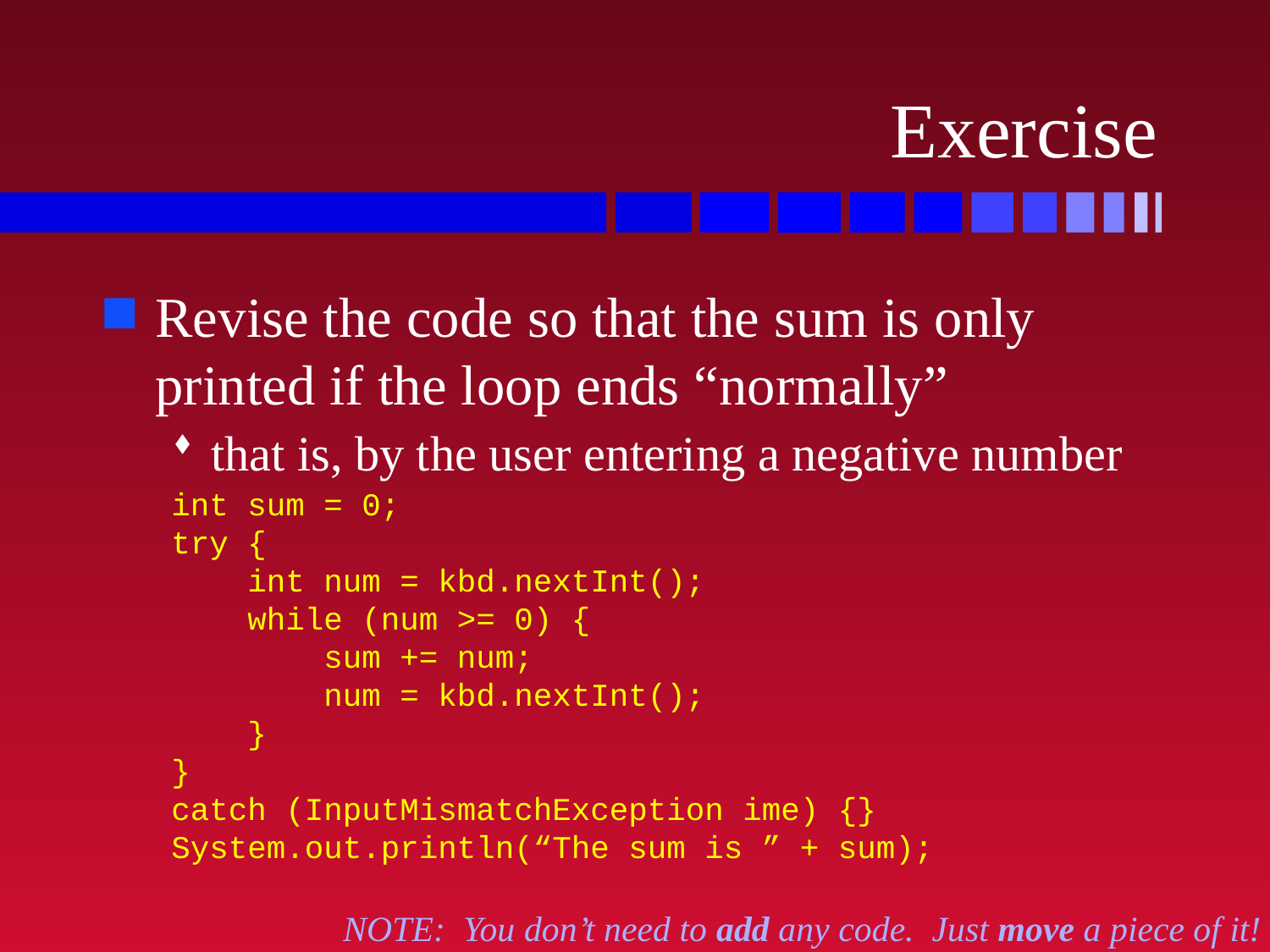

# Exercise
Revise the code so that the sum is only printed if the loop ends “normally”
that is, by the user entering a negative number
int sum = 0;
try {
    int num = kbd.nextInt();
    while (num >= 0) {
        sum += num;
        num = kbd.nextInt();
    }
}
catch (InputMismatchException ime) {}
System.out.println(“The sum is ” + sum);
NOTE:  You don’t need to add any code.  Just move a piece of it!